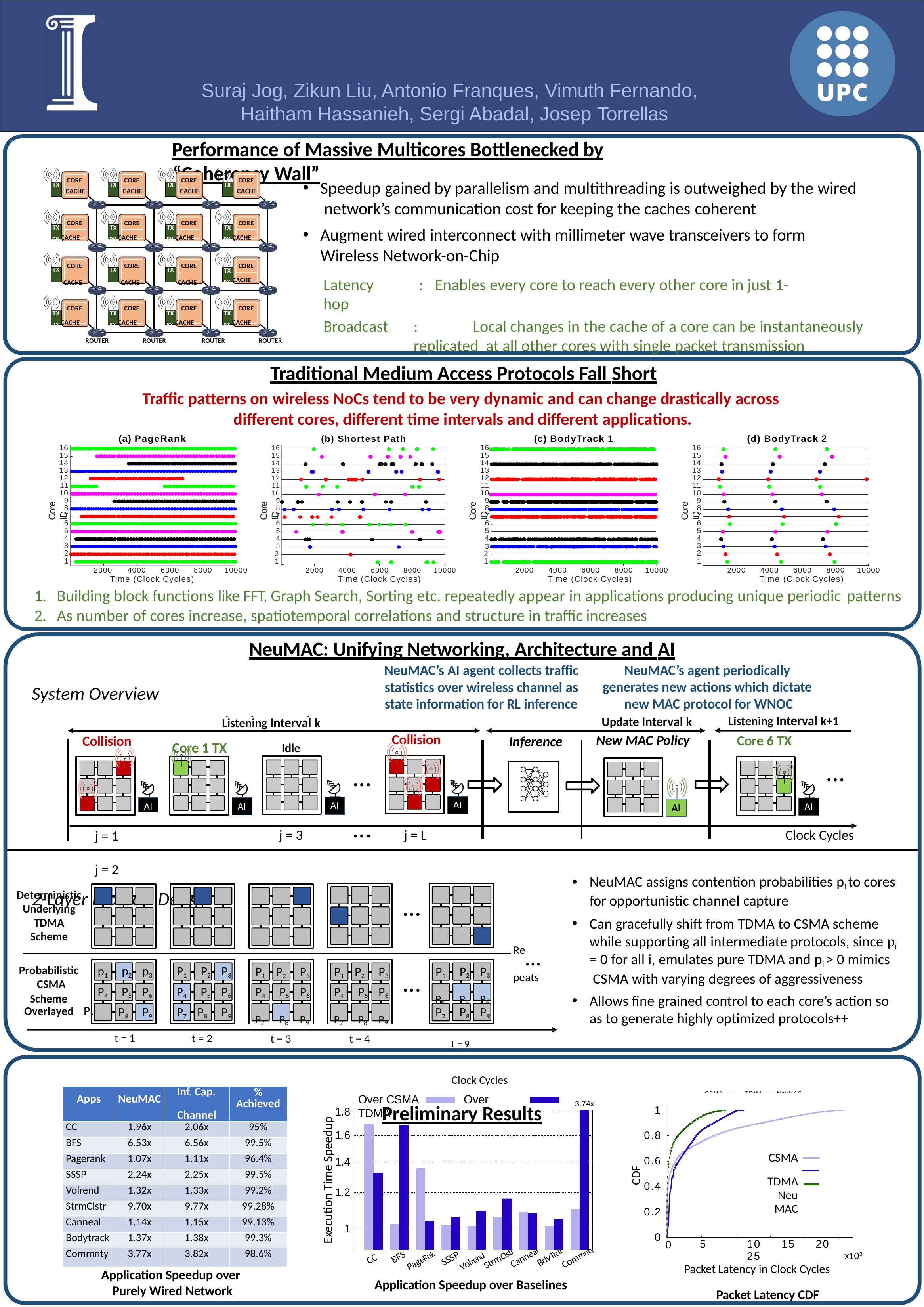

Suraj Jog, Zikun Liu, Antonio Franques, Vimuth Fernando,  Haitham Hassanieh, Sergi Abadal, Josep Torrellas
Performance of Massive Multicores Bottlenecked by “Coherency Wall”

CORE
CORE
CORE
CORE
Speedup gained by parallelism and multithreading is outweighed by the wired  network’s communication cost for keeping the caches coherent
a
Augment wired interconnect with millimeter wave transceivers to form  Wireless Network-on-Chip
Latency	:	Enables every core to reach every other core in just 1-hop
Broadcast	:	Local changes in the cache of a core can be instantaneously replicated  at all other cores with single packet transmission
TX  RX
TX  RX
TX  RX
TX  RX

CACHE
CACHE
CACHE
CACHE

CORE
CORE
CORE
CORE
TX
TX
TX
TX

RX CACHE
RX CACHE
RX CACHE
RX CACHE

CORE
CORE
CORE
CORE
TX
RX   CACHE
TX
RX   CACHE
TX
RX   CACHE
TX

RX CACHE

CORE
CORE
CORE
CORE
TX
TX
TX
TX

RX CACHE
RX CACHE
RX CACHE
RX CACHE

ROUTER
ROUTER	ROUTER	ROUTER

Traditional Medium Access Protocols Fall Short
Traffic patterns on wireless NoCs tend to be very dynamic and can change drastically across  different cores, different time intervals and different applications.

(a) PageRank	(b) Shortest Path	(c) BodyTrack 1	(d) BodyTrack 2
16
15
14
13
12
11
10
9
8
7
6
5
4
3
16
15
14
13
12
11
10
9
8
7
6
5
4
3
2
1
16
15
14
13
12
11
10
9
8
7
6
5
4
3
16
15
14
13
12
11
10
9
8
7
6
5
4
3
2
1

Core ID
Core ID
Core ID
Core ID

2
2

1
1

2000	4000	6000	8000	10000	2000	4000	6000	8000	10000	2000	4000	6000	8000	10000	2000	4000	6000	8000	10000
Time (Clock Cycles)	Time (Clock Cycles)	Time (Clock Cycles)	Time (Clock Cycles)

Building block functions like FFT, Graph Search, Sorting etc. repeatedly appear in applications producing unique periodic patterns
As number of cores increase, spatiotemporal correlations and structure in traffic increases
NeuMAC: Unifying Networking, Architecture and AI

NeuMAC’s agent periodically  generates new actions which dictate  new MAC protocol for WNOC
NeuMAC’s AI agent collects traffic  statistics over wireless channel as  state information for RL inference
System Overview
Listening Interval k+1
Listening Interval k
Core 1 TX	Idle
Update Interval k
Listening Interval t+1
Listening Interval t
Update Interval t

Collision
New MAC Policy
Core 6 TX

Collision
Inference

…

…
…

AI

AI

AI
AI

AI

AI

j = 1	j = 2
2-Layer Protocol Design

j = 3
j = L
Clock Cycles

NeuMAC assigns contention probabilities pi to cores  for opportunistic channel capture
Can gracefully shift from TDMA to CSMA scheme  while supporting all intermediate protocols, since pi
= 0 for all i, emulates pure TDMA and pi > 0 mimics  CSMA with varying degrees of aggressiveness
Allows fine grained control to each core’s action so  as to generate highly optimized protocols++

Deterministic  Underlying  TDMA
Scheme

…

Re…peats

Probabilistic  CSMA
Scheme  Overlayed	P7
p1	p2	p3
P1	P2	P3
P2	P3
P2	P3
P1	P2	P3
P1
P1

…

P4	P5	P6
P4	P5	P6
P4	P5	P6
P4	P5	P6

P4	P5	P6

P8	P9
P8	P9
P7
P7	P8	P9

P7	P8	P9
P7	P8	P9

t = 1
t = 9	Clock Cycles

Preliminary Results
t = 2
t = 4
t = 3

| Apps | NeuMAC | Inf. Cap. Channel | % Achieved |
| --- | --- | --- | --- |
| CC | 1.96x | 2.06x | 95% |
| BFS | 6.53x | 6.56x | 99.5% |
| Pagerank | 1.07x | 1.11x | 96.4% |
| SSSP | 2.24x | 2.25x | 99.5% |
| Volrend | 1.32x | 1.33x | 99.2% |
| StrmClstr | 9.70x | 9.77x | 99.28% |
| Canneal | 1.14x | 1.15x | 99.13% |
| Bodytrack | 1.37x | 1.38x | 99.3% |
| Commnty | 3.77x | 3.82x | 98.6% |
CSMA	TDMA	NeuMAC
Over CSMA	Over TDMA

3.74x
1
1.8

Execution Time Speedup

1.6
0.8

CSMA  TDMA
NeuMAC
CSMA
TDMA
NeuMAC
0.6
1.4

CDF

0.4

1.2

0.2

1

0

0
5	10	15	20	25
Packet Latency in Clock Cycles
Packet Latency CDF

x10
3
BFS
Commnty
BdyTrck
Canneal
StrmClstr
SSSP
CC
PageRnk
Volrend

Application Speedup over  Purely Wired Network
(b) CDF of packet latency
Application Speedup over Baselines